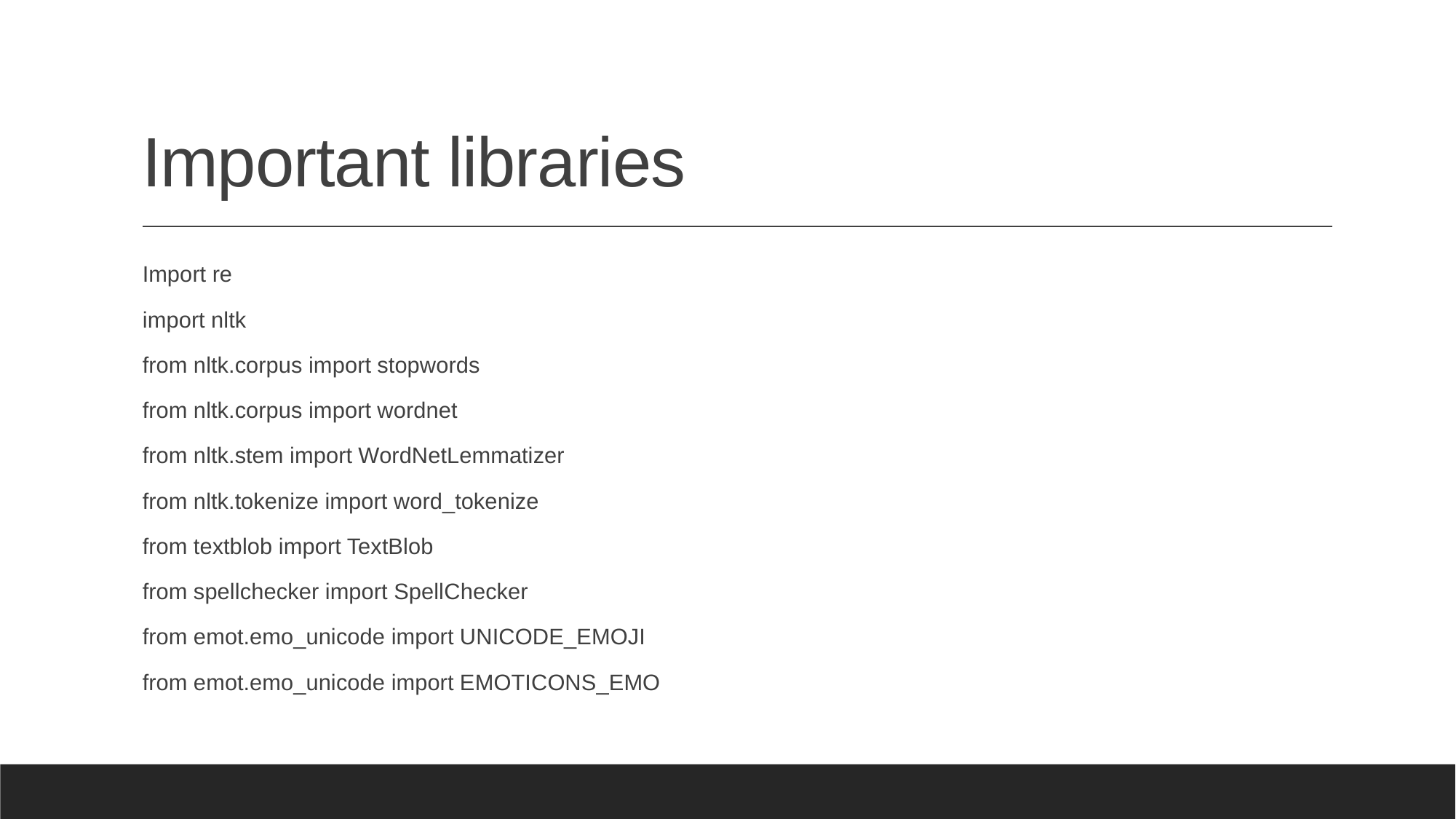

# Important libraries
Import re
import nltk
from nltk.corpus import stopwords
from nltk.corpus import wordnet
from nltk.stem import WordNetLemmatizer
from nltk.tokenize import word_tokenize
from textblob import TextBlob
from spellchecker import SpellChecker
from emot.emo_unicode import UNICODE_EMOJI
from emot.emo_unicode import EMOTICONS_EMO